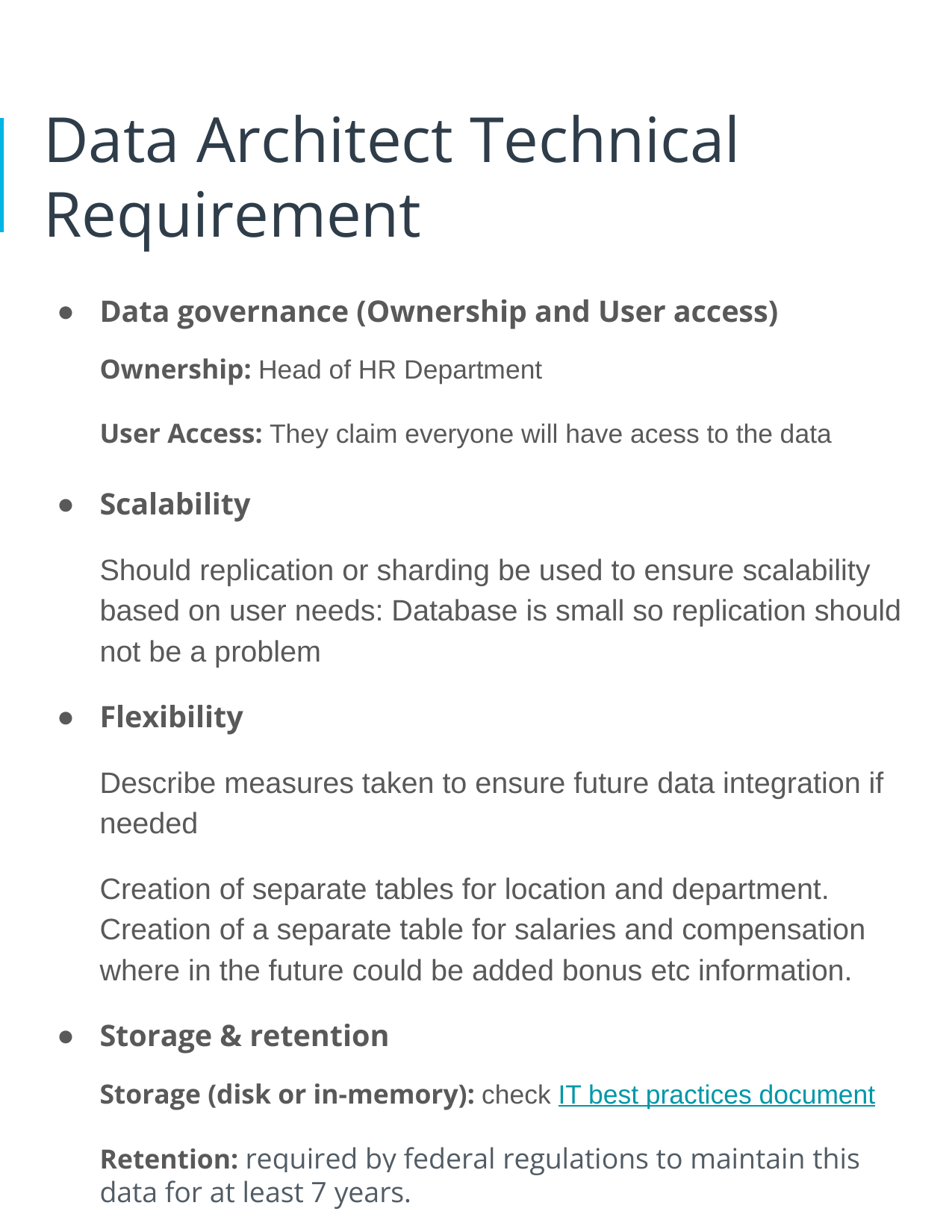

# Data Architect Technical Requirement
Data governance (Ownership and User access)
Ownership: Head of HR Department

User Access: They claim everyone will have acess to the data

Scalability
Should replication or sharding be used to ensure scalability based on user needs: Database is small so replication should not be a problem
Flexibility
Describe measures taken to ensure future data integration if needed
Creation of separate tables for location and department. Creation of a separate table for salaries and compensation where in the future could be added bonus etc information.
Storage & retention
Storage (disk or in-memory): check IT best practices document

Retention: required by federal regulations to maintain this data for at least 7 years.

Backup
 IT Best Practices document lists Backup schedule requirements